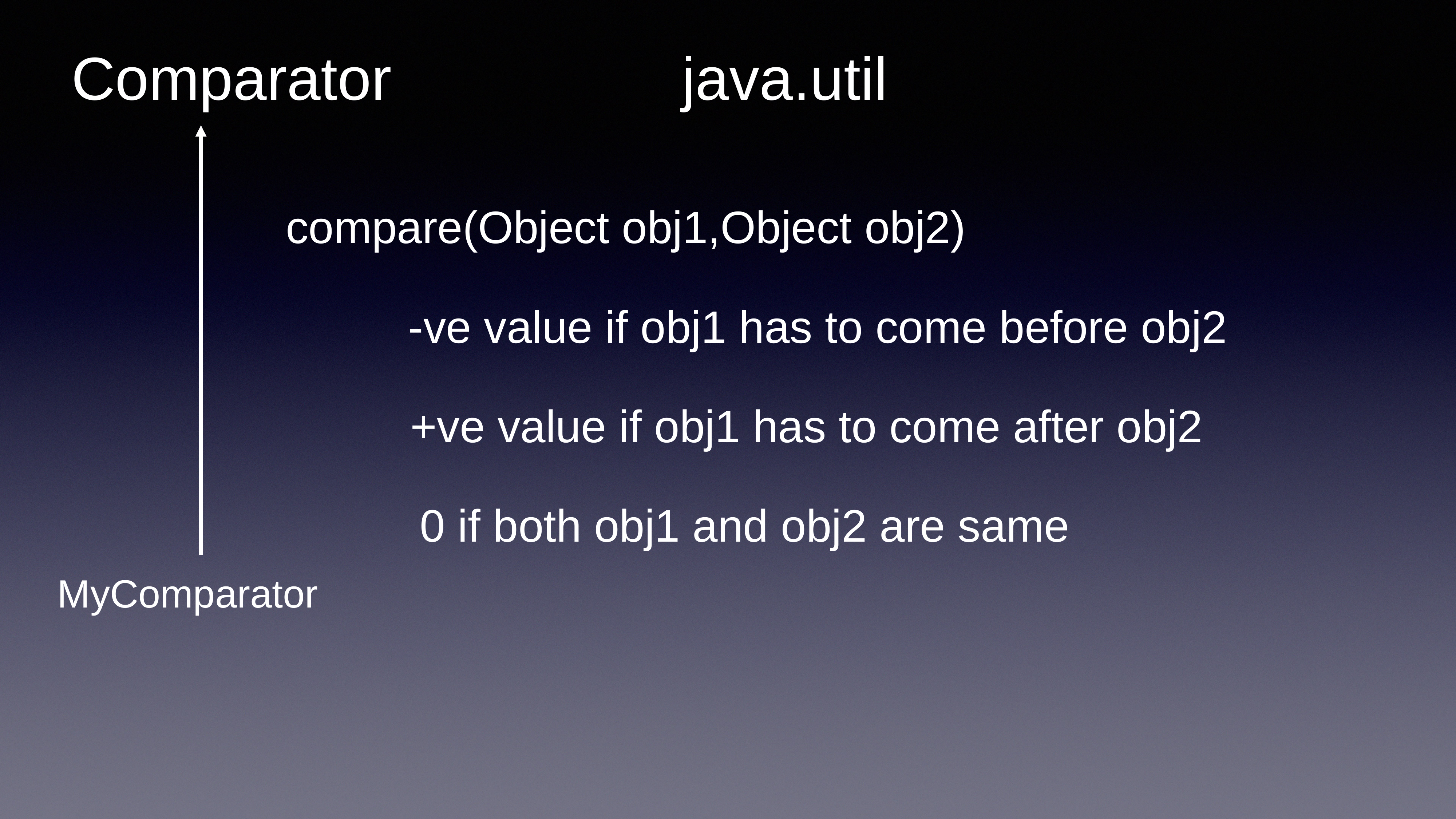

Comparator
java.util

compare(Object obj1,Object obj2)
-ve value if obj1 has to come before obj2
+ve value if obj1 has to come after obj2
0 if both obj1 and obj2 are same
MyComparator